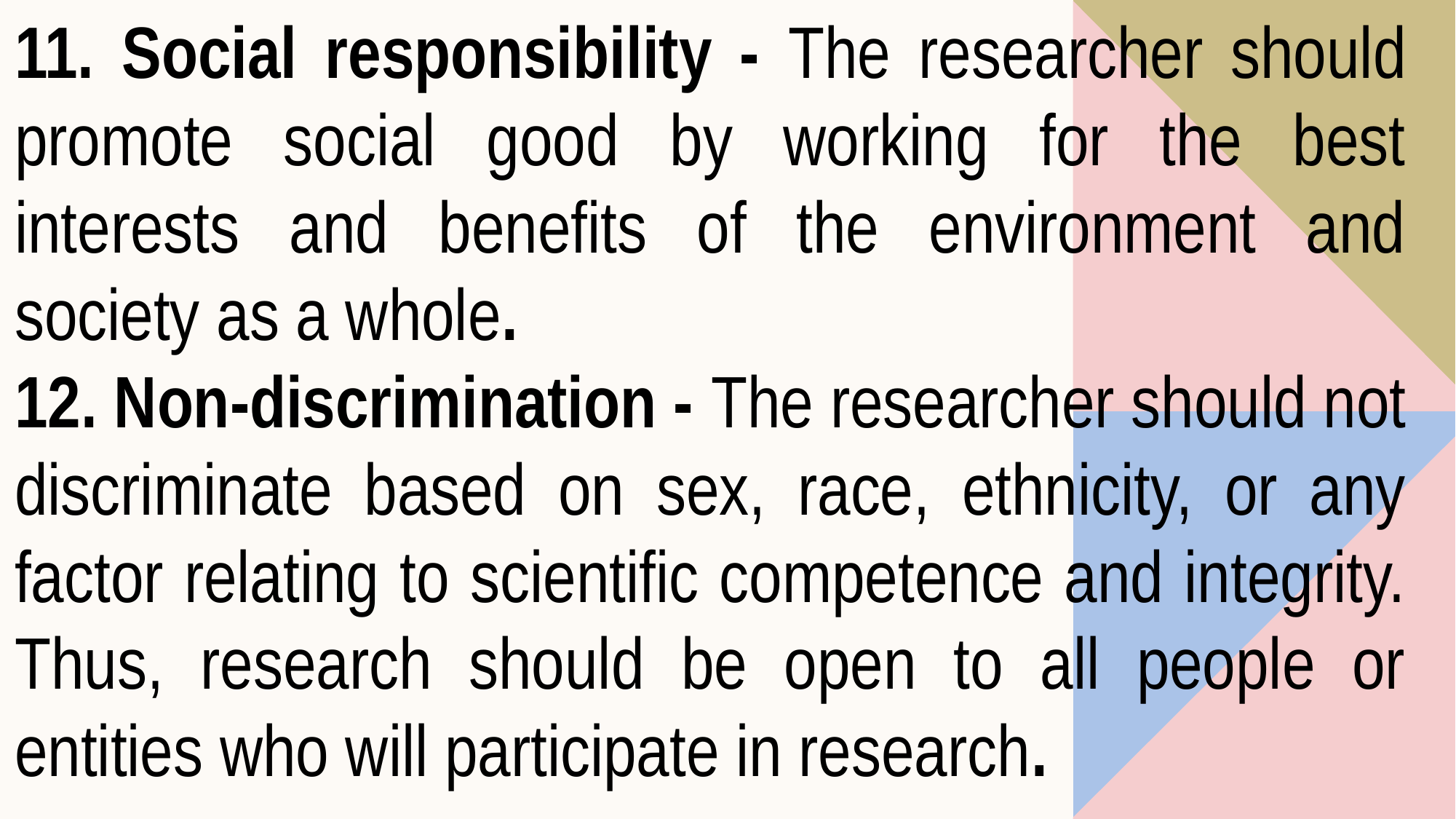

11. Social responsibility - The researcher should promote social good by working for the best interests and benefits of the environment and society as a whole.
12. Non-discrimination - The researcher should not discriminate based on sex, race, ethnicity, or any factor relating to scientific competence and integrity. Thus, research should be open to all people or entities who will participate in research.